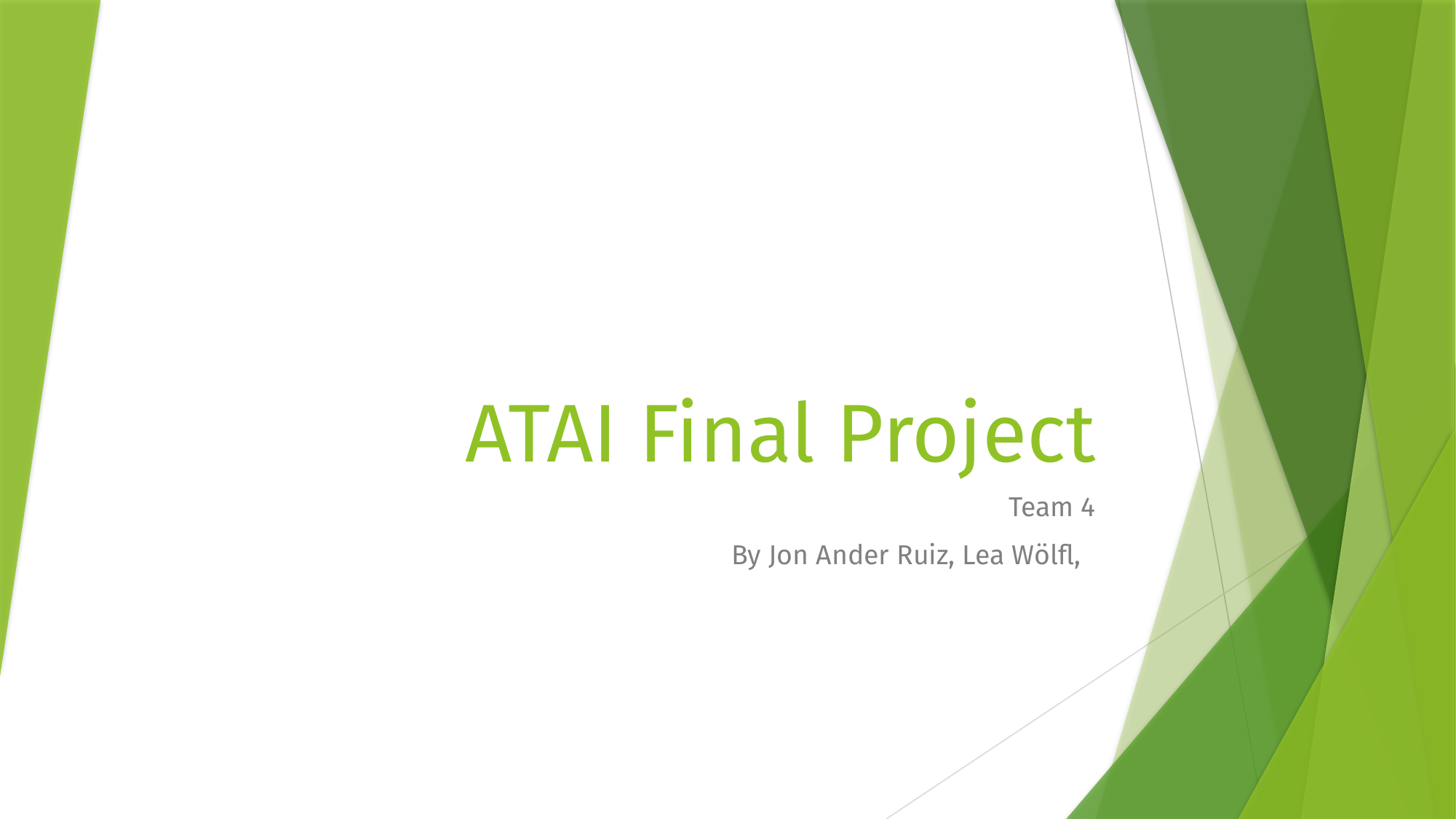

# ATAI Final Project
Team 4
By Jon Ander Ruiz, Lea Wölfl,